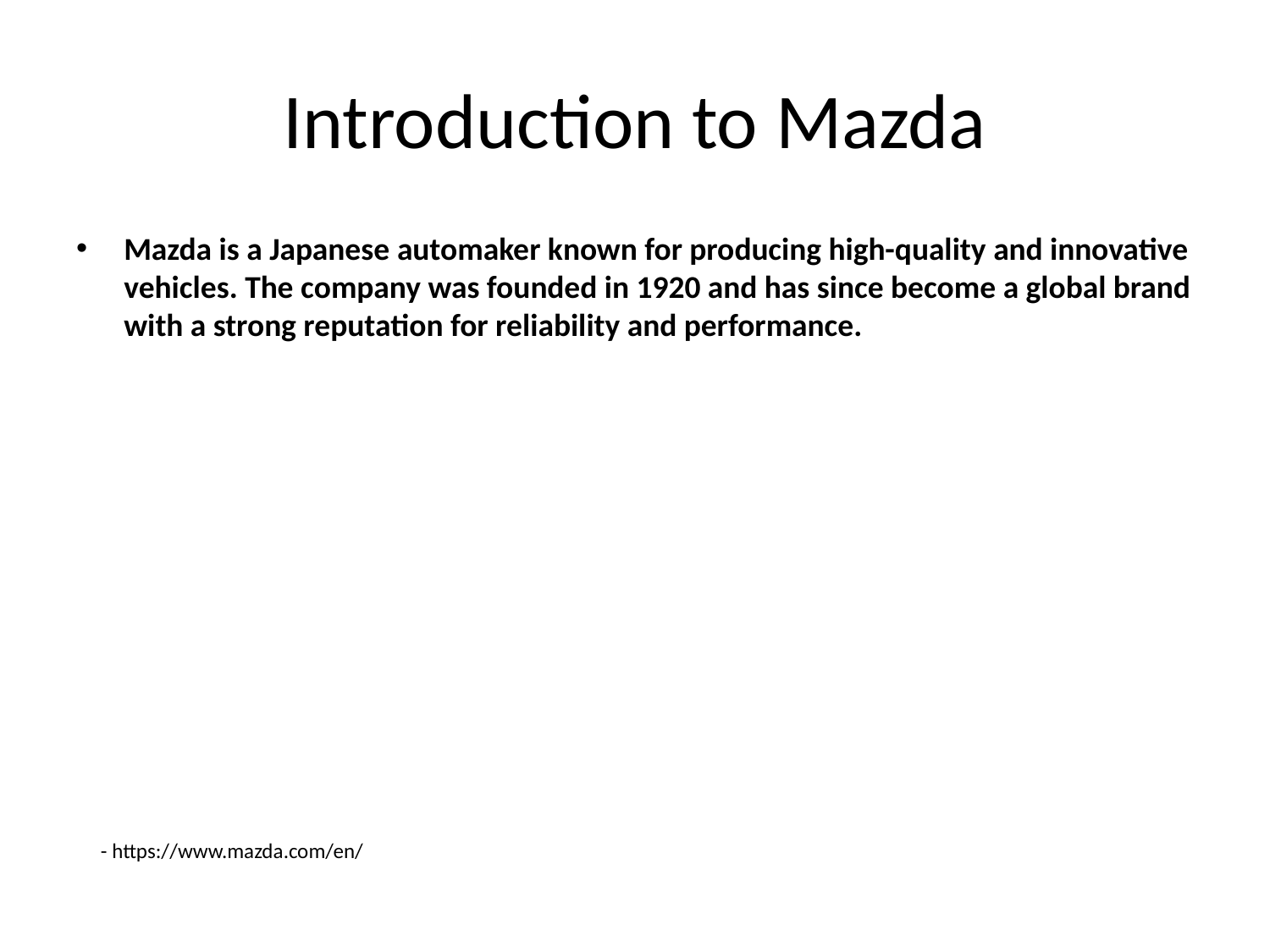

# Introduction to Mazda
Mazda is a Japanese automaker known for producing high-quality and innovative vehicles. The company was founded in 1920 and has since become a global brand with a strong reputation for reliability and performance.

- https://www.mazda.com/en/